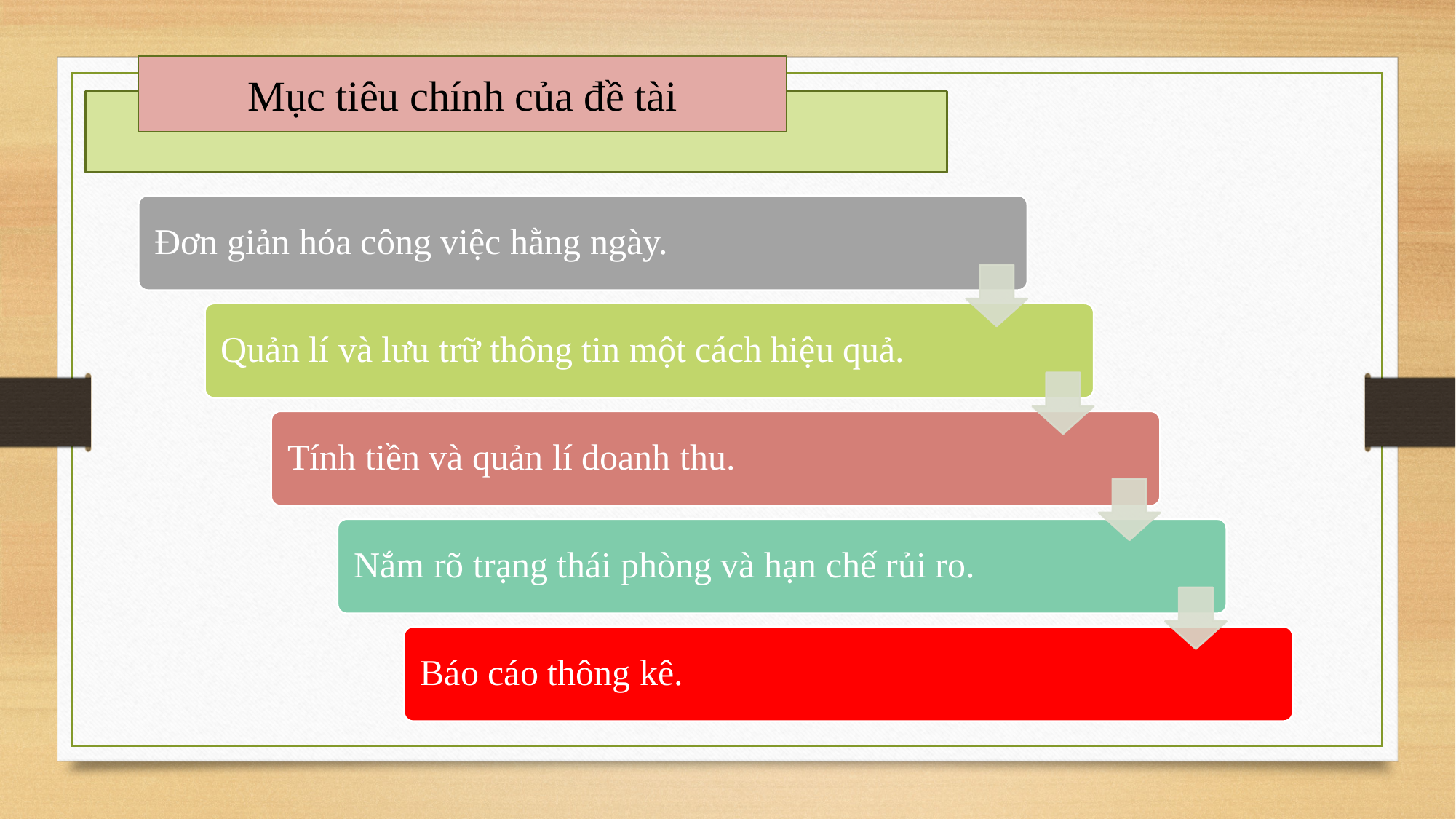

Mục tiêu chính của đề tài

Đơn giản hóa công việc hằng ngày.
Quản lí và lưu trữ thông tin một cách hiệu quả.
Tính tiền và quản lí doanh thu.
Nắm rõ trạng thái phòng và hạn chế rủi ro.
Báo cáo thông kê.